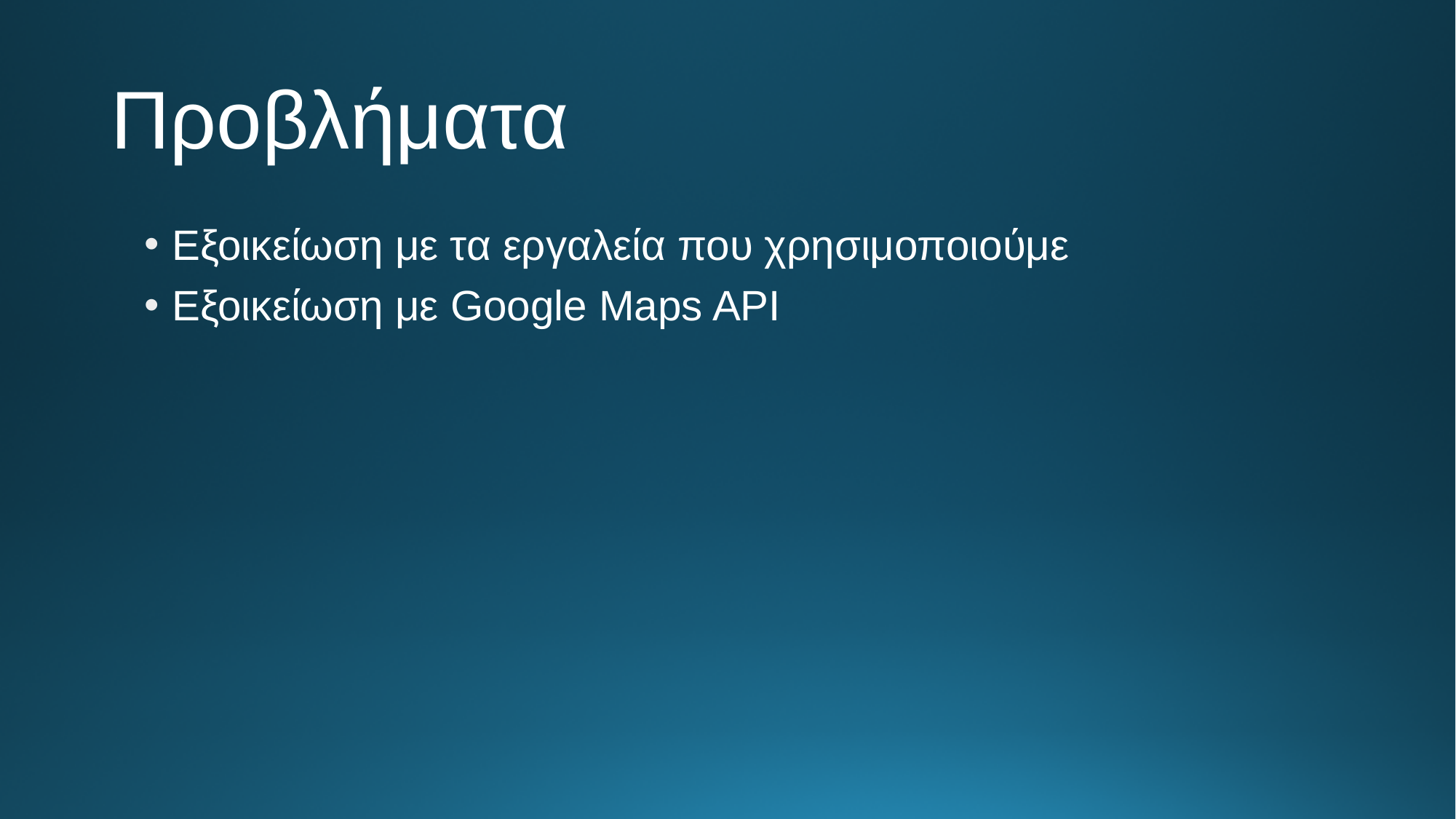

# Προβλήματα
Εξοικείωση με τα εργαλεία που χρησιμοποιούμε
Εξοικείωση με Google Maps API